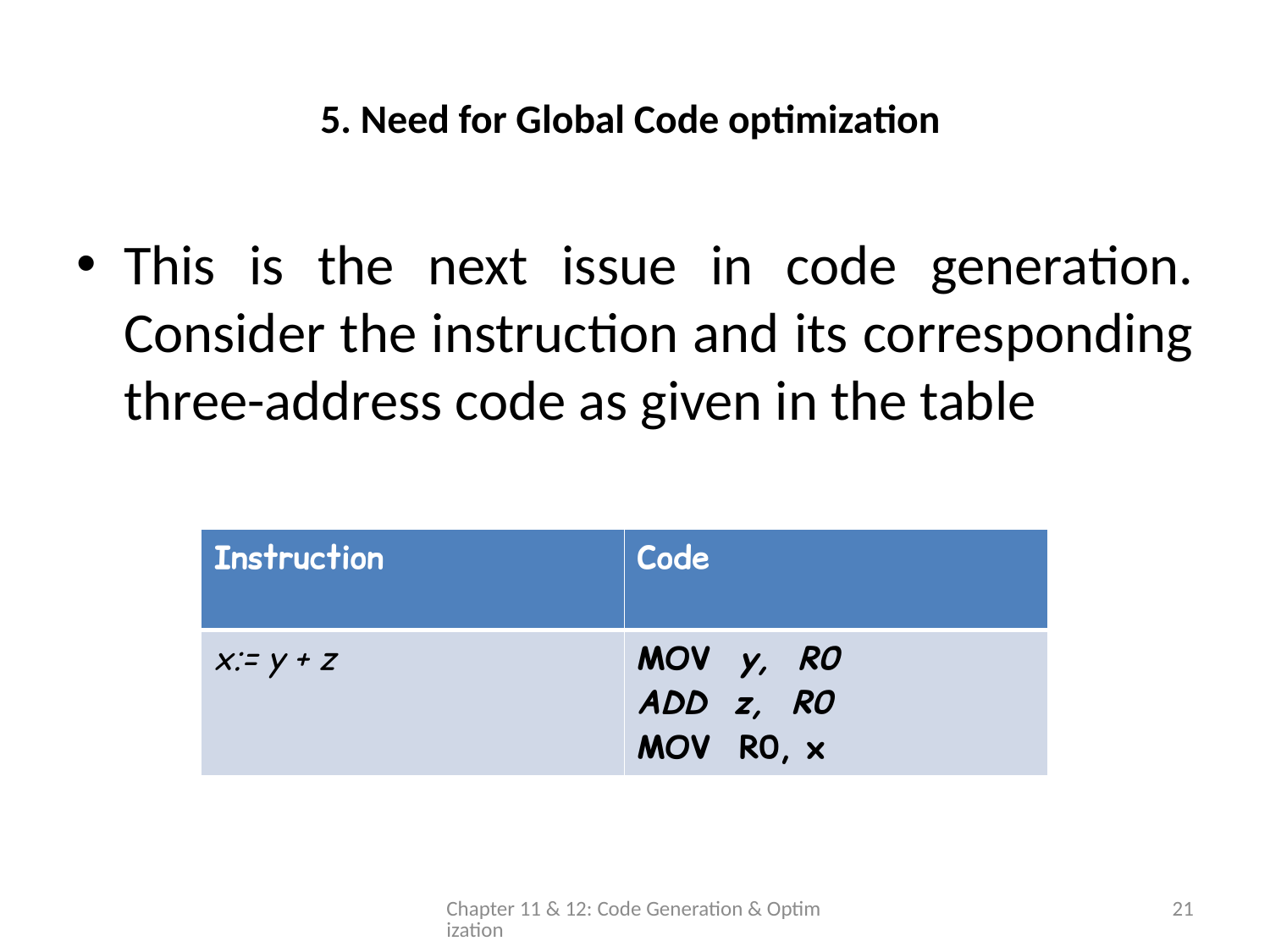

# 5. Need for Global Code optimization
This is the next issue in code generation. Consider the instruction and its corresponding three-address code as given in the table

| Instruction | Code |
| --- | --- |
| x:= y + z | MOV y, R0 ADD z, R0 MOV R0, x |
Chapter 11 & 12: Code Generation & Optimization
21